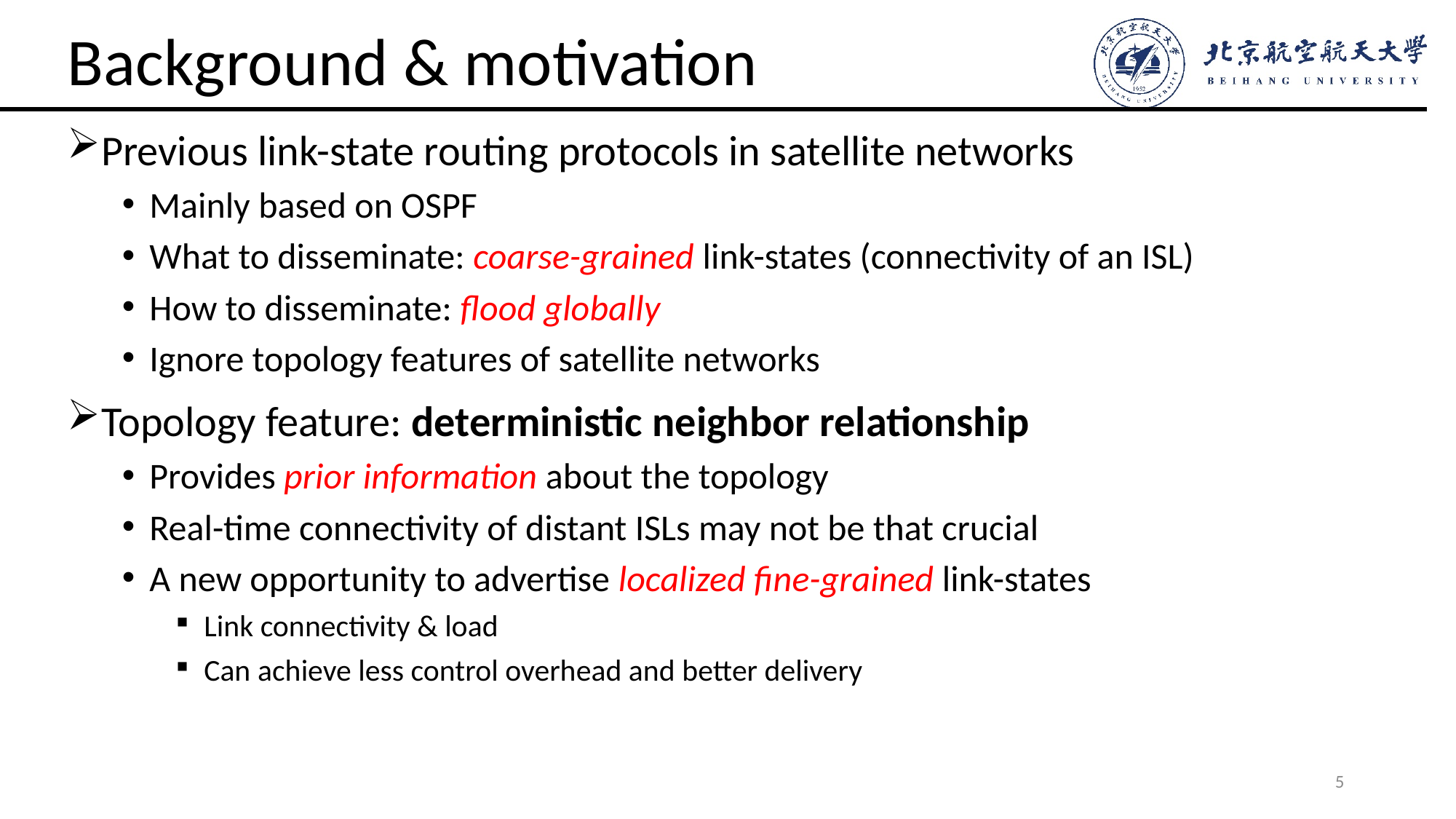

# Background & motivation
Previous link-state routing protocols in satellite networks
Mainly based on OSPF
What to disseminate: coarse-grained link-states (connectivity of an ISL)
How to disseminate: flood globally
Ignore topology features of satellite networks
Topology feature: deterministic neighbor relationship
Provides prior information about the topology
Real-time connectivity of distant ISLs may not be that crucial
A new opportunity to advertise localized fine-grained link-states
Link connectivity & load
Can achieve less control overhead and better delivery

5